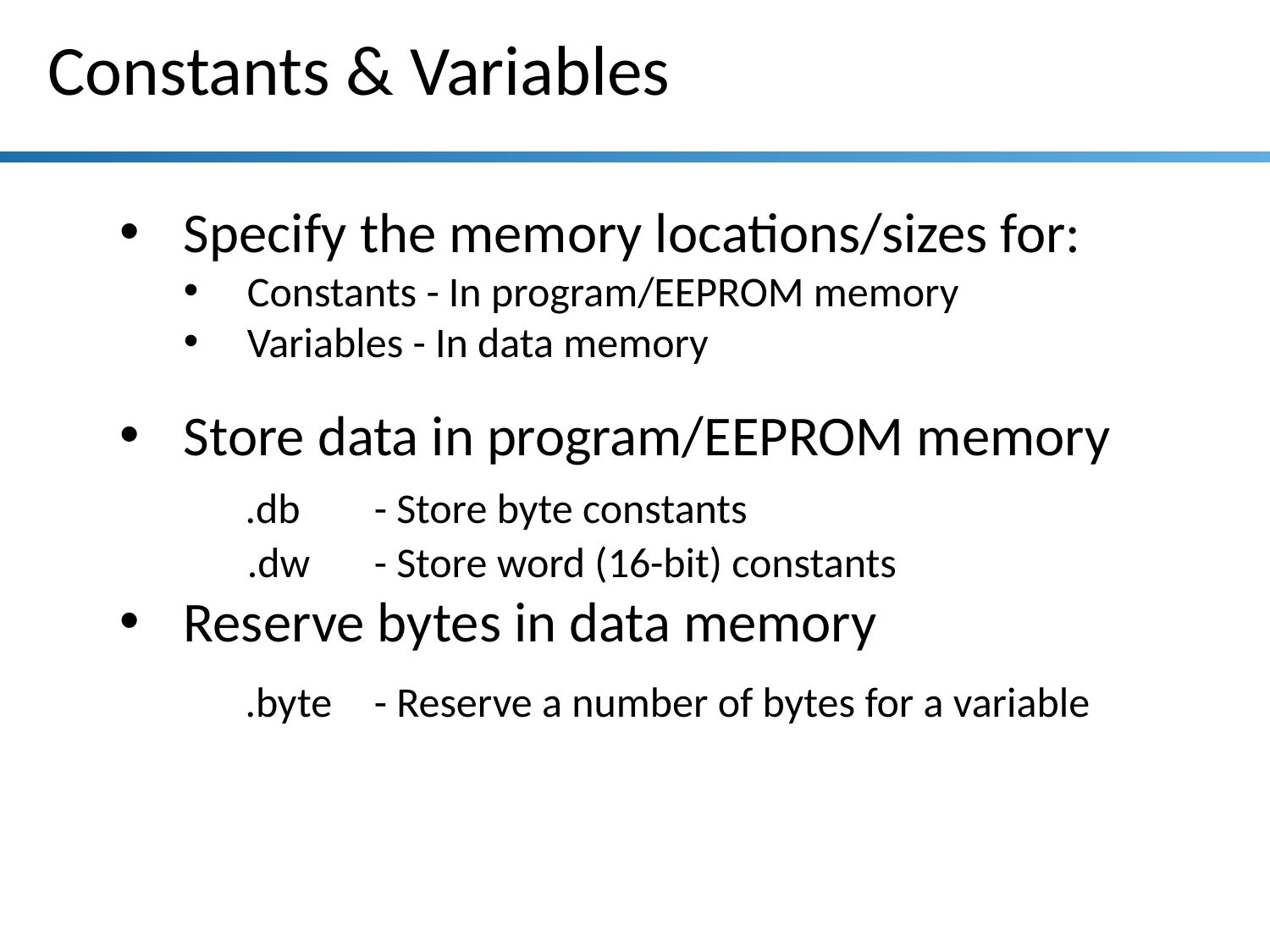

# Constants & Variables
Specify the memory locations/sizes for:
Constants - In program/EEPROM memory
Variables - In data memory

Store data in program/EEPROM memory
		.db	- Store byte constants
	 		.dw 	- Store word (16-bit) constants
Reserve bytes in data memory
		.byte	- Reserve a number of bytes for a variable